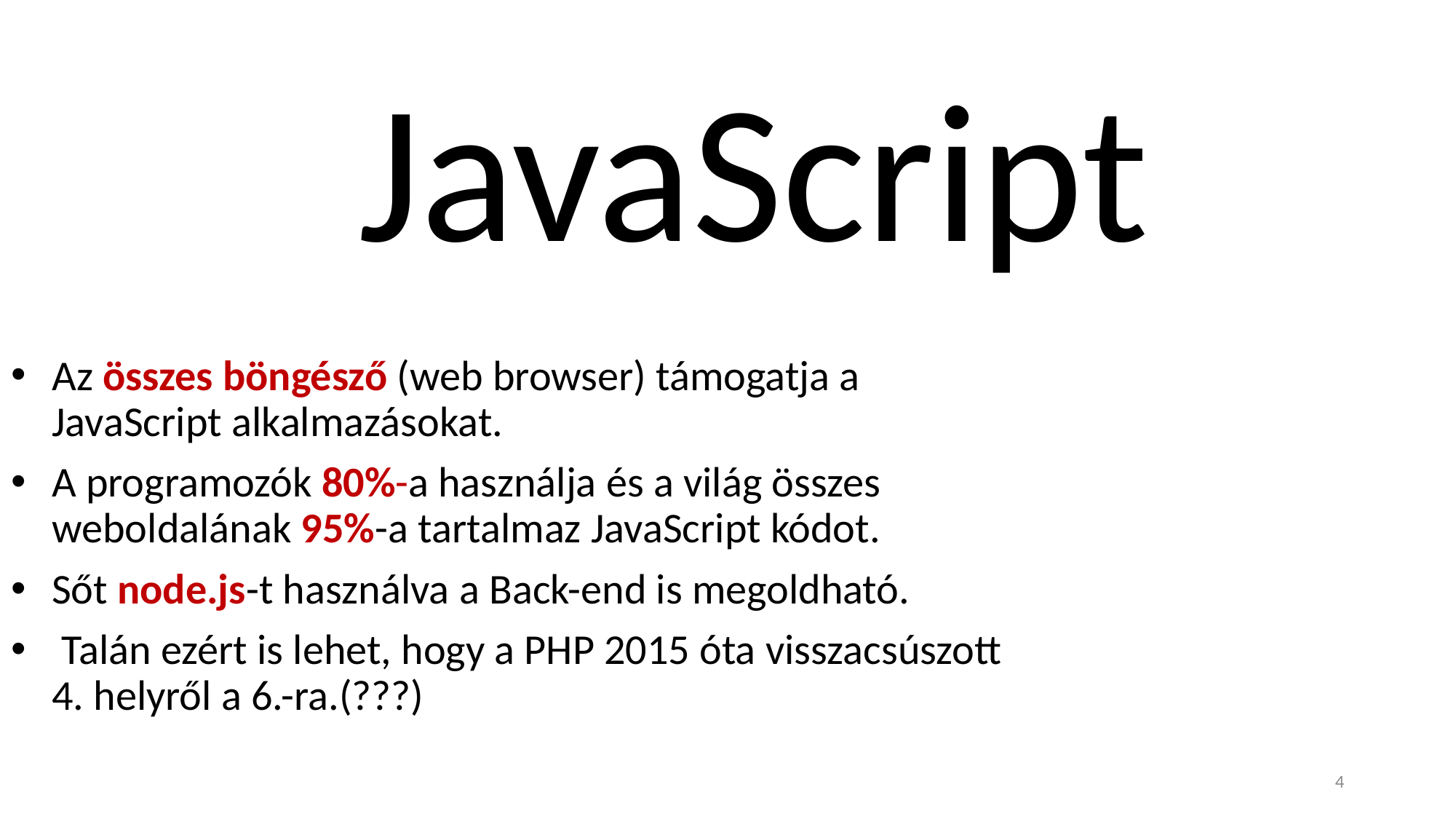

# JavaScript

Az összes böngésző (web browser) támogatja a JavaScript alkalmazásokat.
A programozók 80%-a használja és a világ összes weboldalának 95%-a tartalmaz JavaScript kódot.
Sőt node.js-t használva a Back-end is megoldható.
 Talán ezért is lehet, hogy a PHP 2015 óta visszacsúszott 4. helyről a 6.-ra.(???)
4